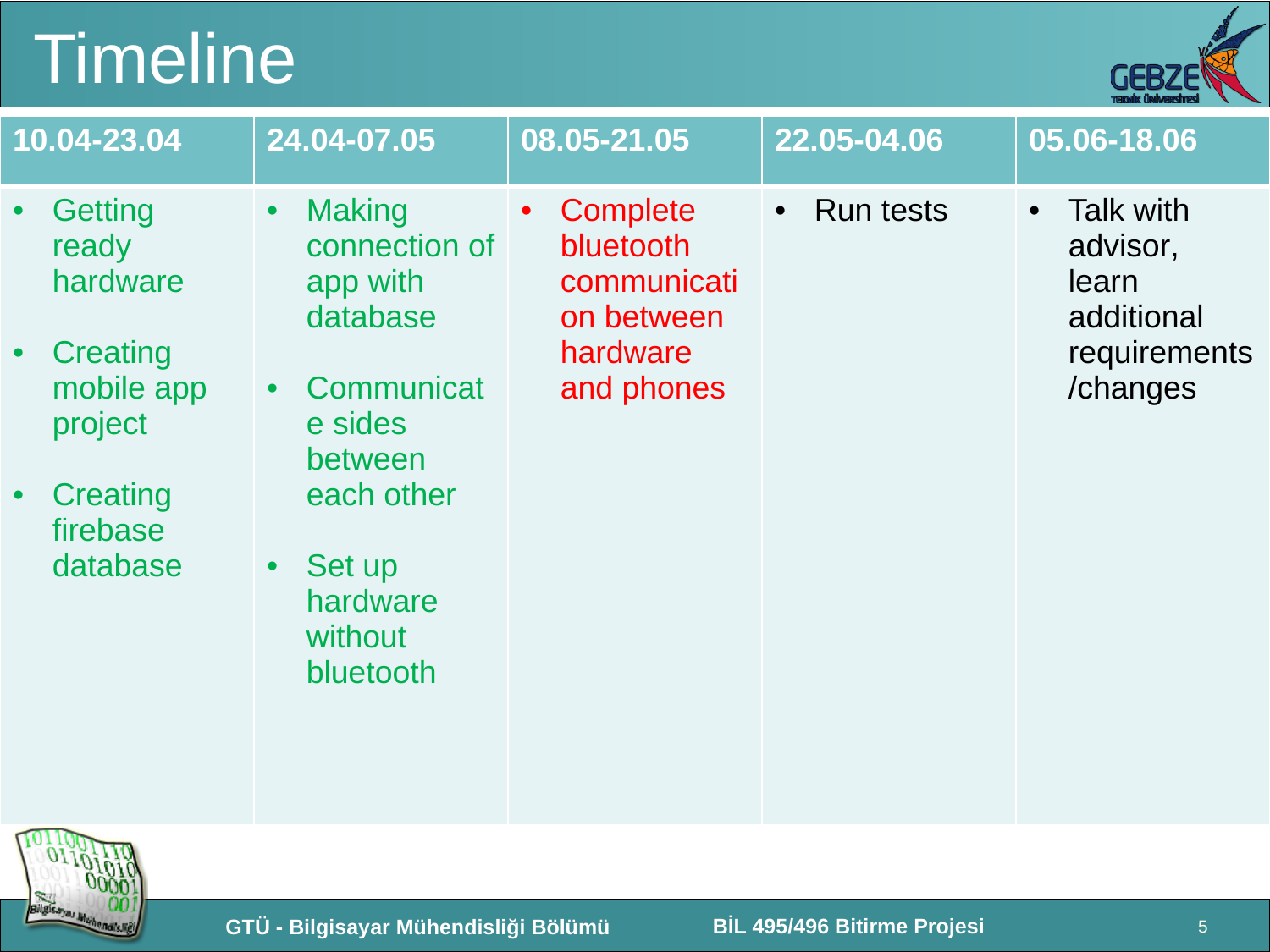

# Timeline
| 10.04-23.04 | 24.04-07.05 | 08.05-21.05 | 22.05-04.06 | 05.06-18.06 |
| --- | --- | --- | --- | --- |
| Getting ready hardware Creating mobile app project Creating firebase database | Making connection of app with database Communicate sides between each other Set up hardware without bluetooth | Complete bluetooth communication between hardware and phones | Run tests | Talk with advisor, learn additional requirements/changes |
5